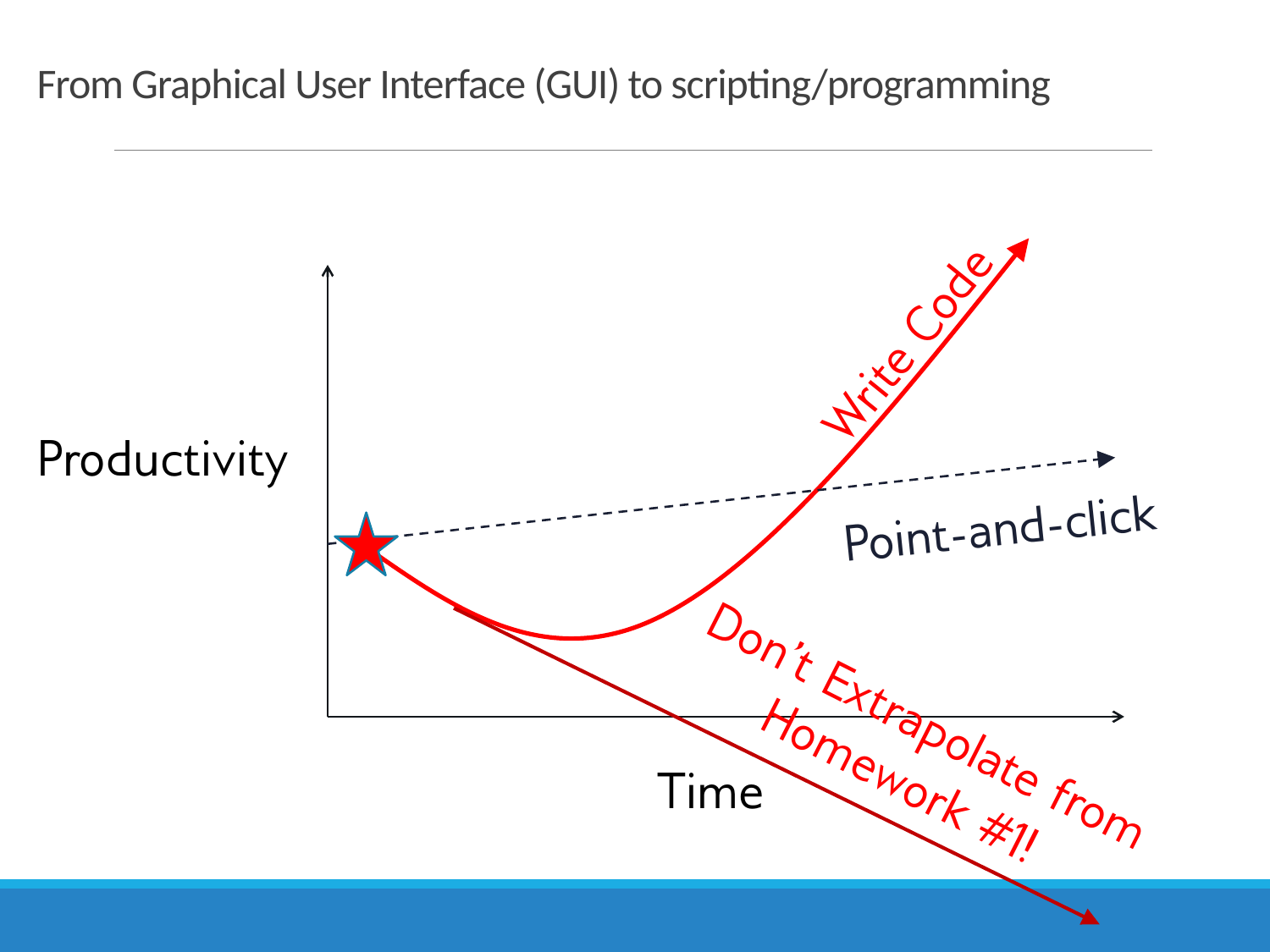

# From Graphical User Interface (GUI) to scripting/programming

Write Code
Productivity
Point-and-click

Don’t Extrapolate from Homework #1!
Time